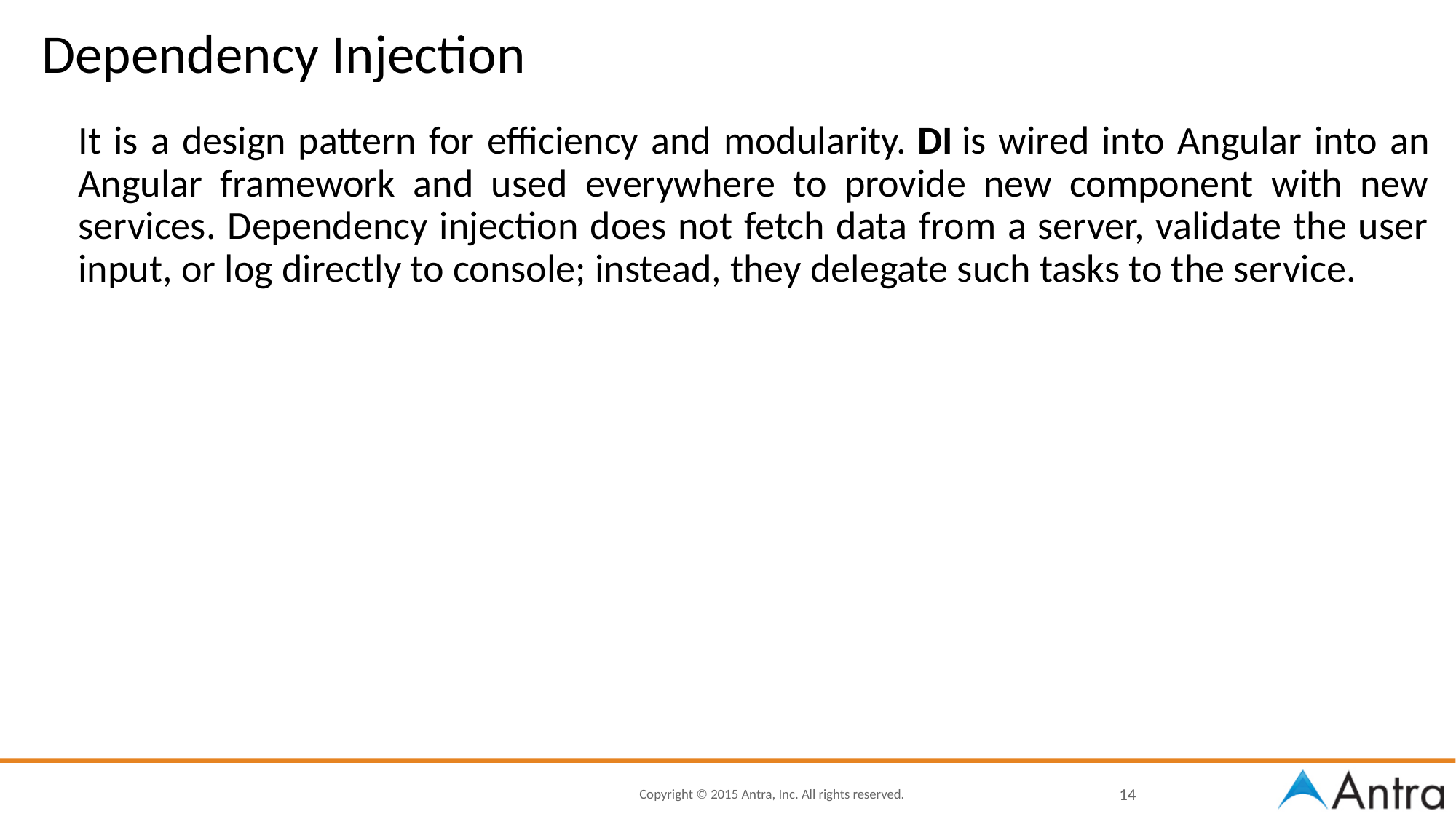

# Dependency Injection
It is a design pattern for efficiency and modularity. DI is wired into Angular into an Angular framework and used everywhere to provide new component with new services. Dependency injection does not fetch data from a server, validate the user input, or log directly to console; instead, they delegate such tasks to the service.
14